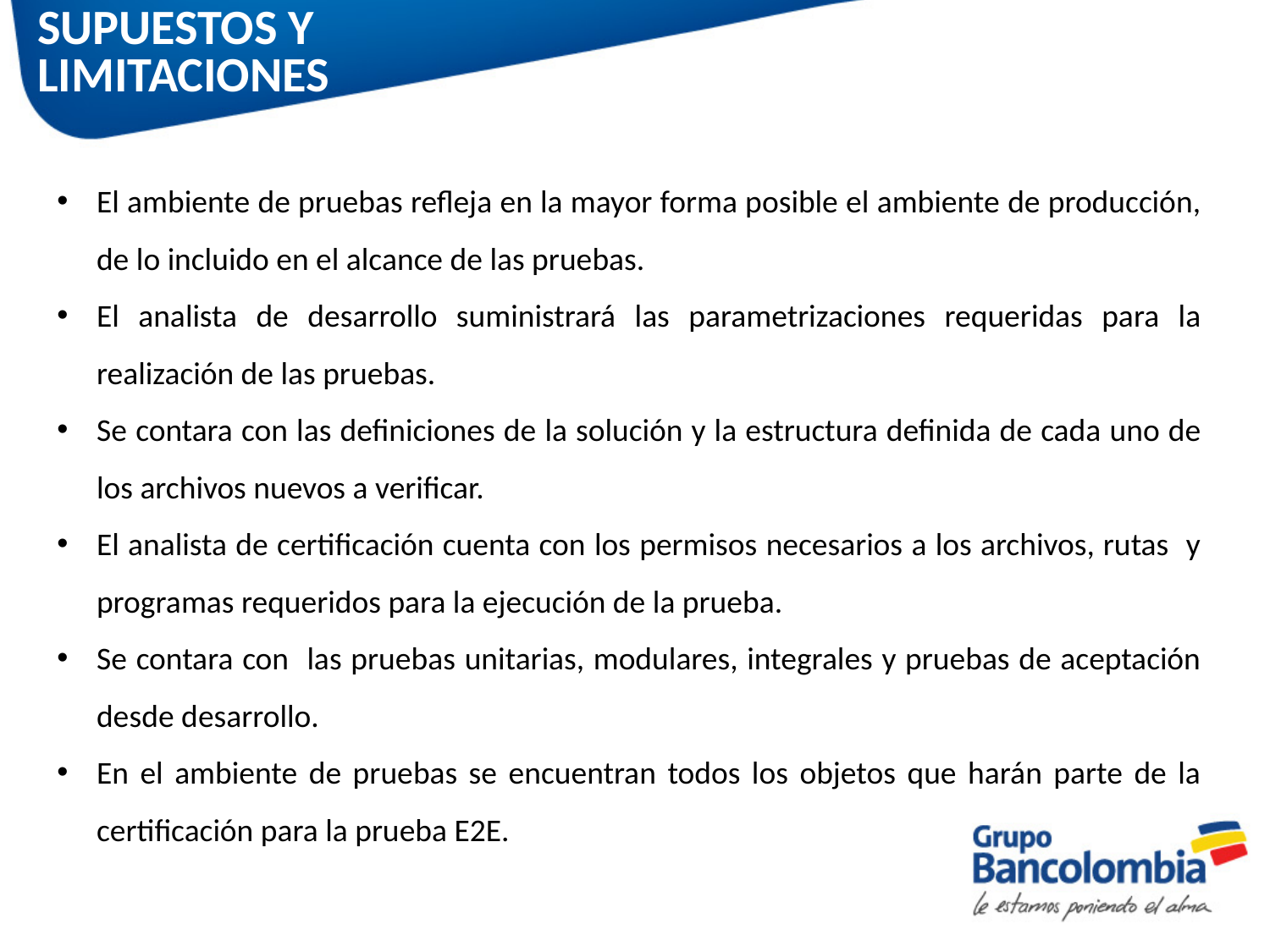

# SUPUESTOS Y LIMITACIONES
El ambiente de pruebas refleja en la mayor forma posible el ambiente de producción, de lo incluido en el alcance de las pruebas.
El analista de desarrollo suministrará las parametrizaciones requeridas para la realización de las pruebas.
Se contara con las definiciones de la solución y la estructura definida de cada uno de los archivos nuevos a verificar.
El analista de certificación cuenta con los permisos necesarios a los archivos, rutas  y programas requeridos para la ejecución de la prueba.
Se contara con  las pruebas unitarias, modulares, integrales y pruebas de aceptación desde desarrollo.
En el ambiente de pruebas se encuentran todos los objetos que harán parte de la certificación para la prueba E2E.